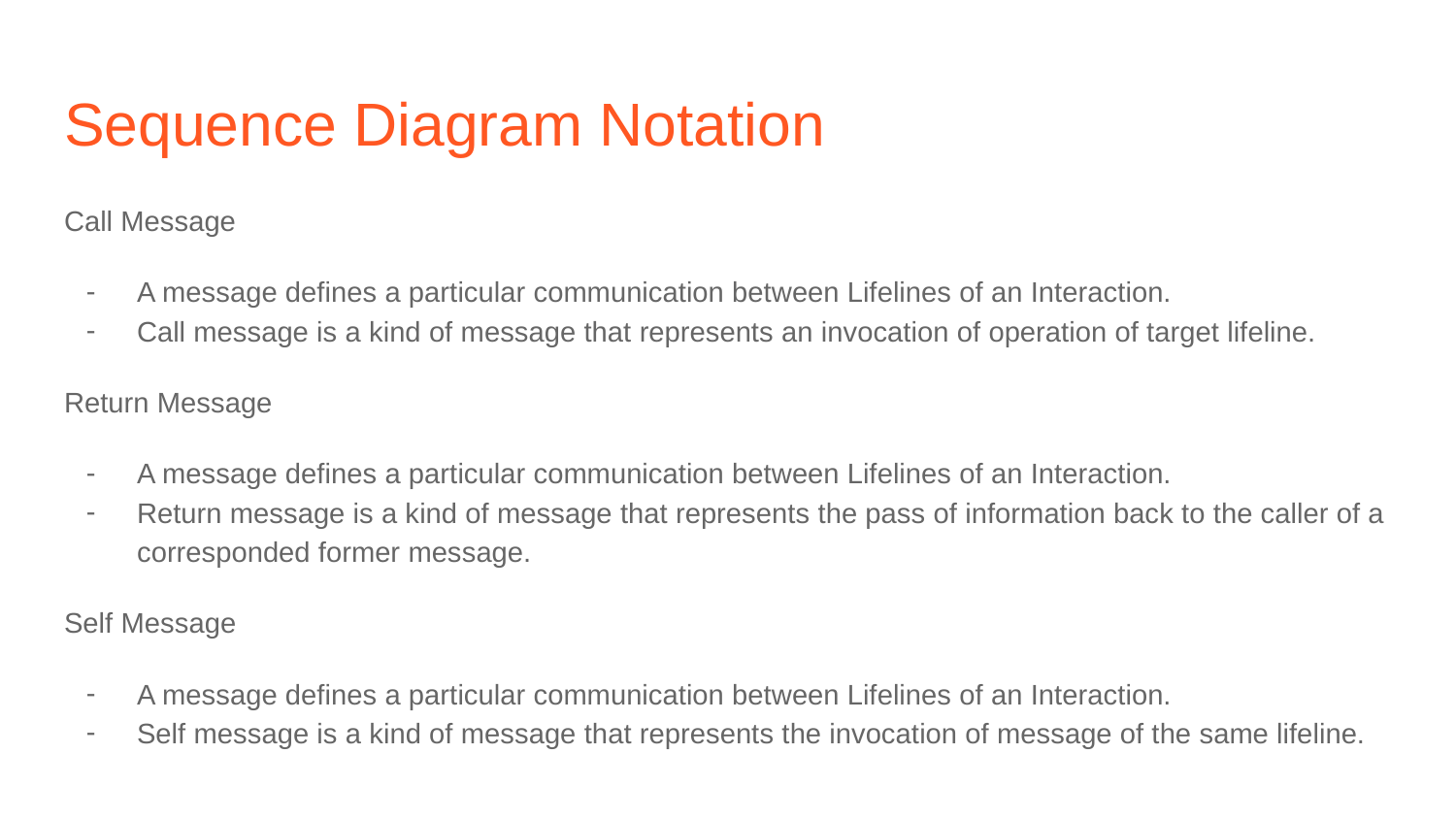

# Sequence Diagram Notation

Call Message
A message defines a particular communication between Lifelines of an Interaction.
Call message is a kind of message that represents an invocation of operation of target lifeline.
Return Message
A message defines a particular communication between Lifelines of an Interaction.
Return message is a kind of message that represents the pass of information back to the caller of a corresponded former message.
Self Message
A message defines a particular communication between Lifelines of an Interaction.
Self message is a kind of message that represents the invocation of message of the same lifeline.